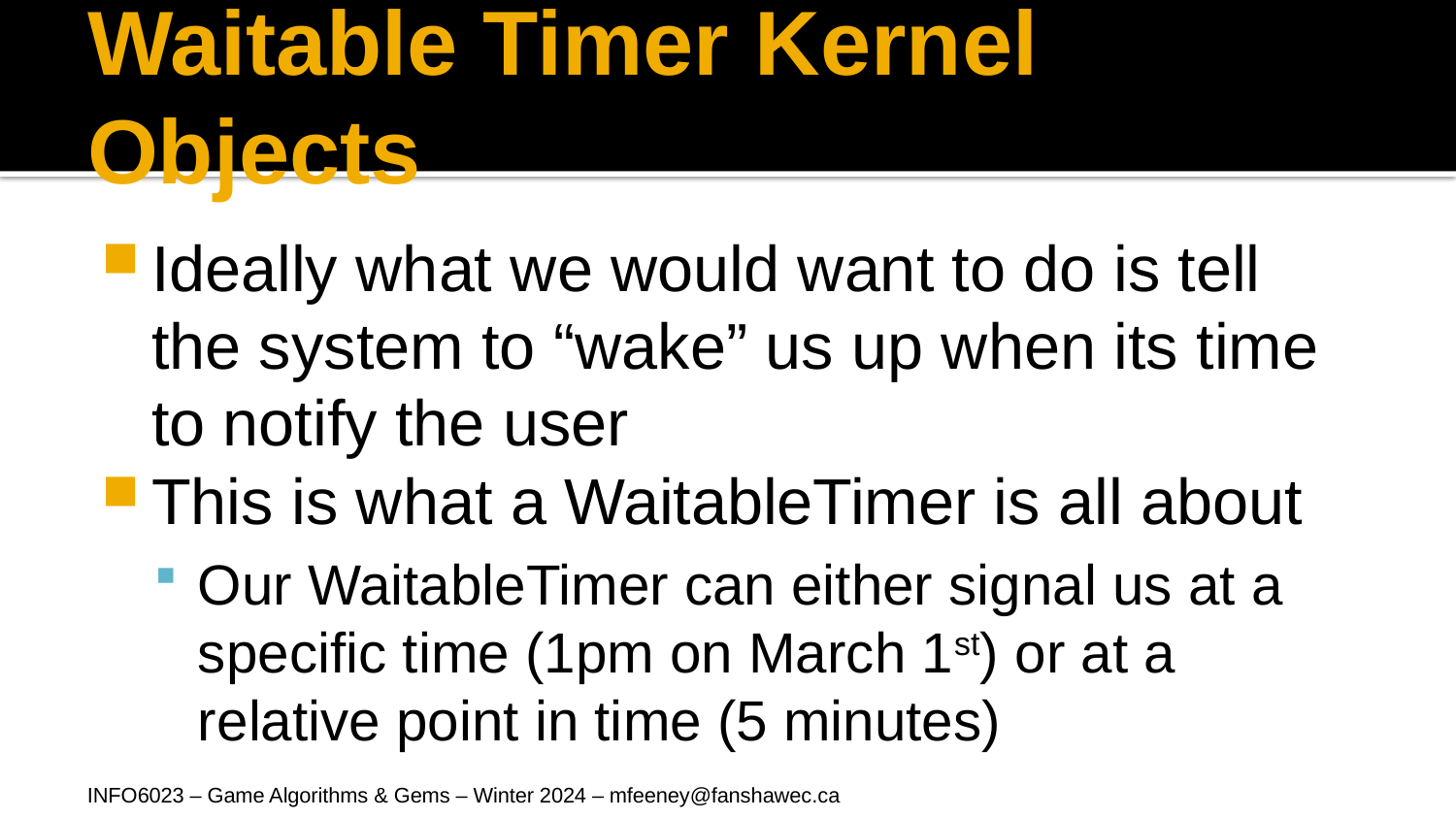

# Waitable Timer Kernel Objects
Ideally what we would want to do is tell the system to “wake” us up when its time to notify the user
This is what a WaitableTimer is all about
Our WaitableTimer can either signal us at a specific time (1pm on March 1st) or at a relative point in time (5 minutes)